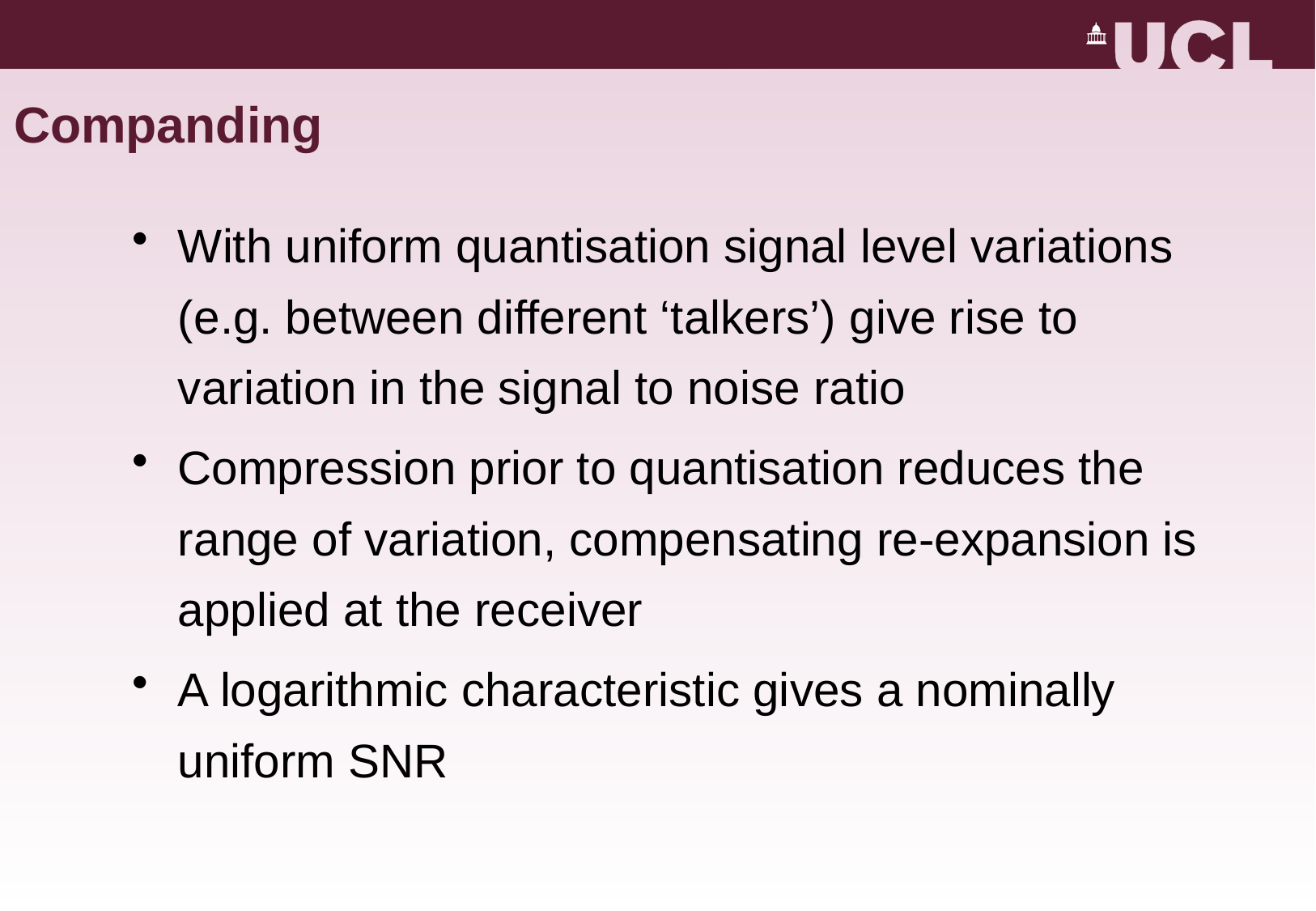

# Companding
With uniform quantisation signal level variations (e.g. between different ‘talkers’) give rise to variation in the signal to noise ratio
Compression prior to quantisation reduces the range of variation, compensating re-expansion is applied at the receiver
A logarithmic characteristic gives a nominally uniform SNR